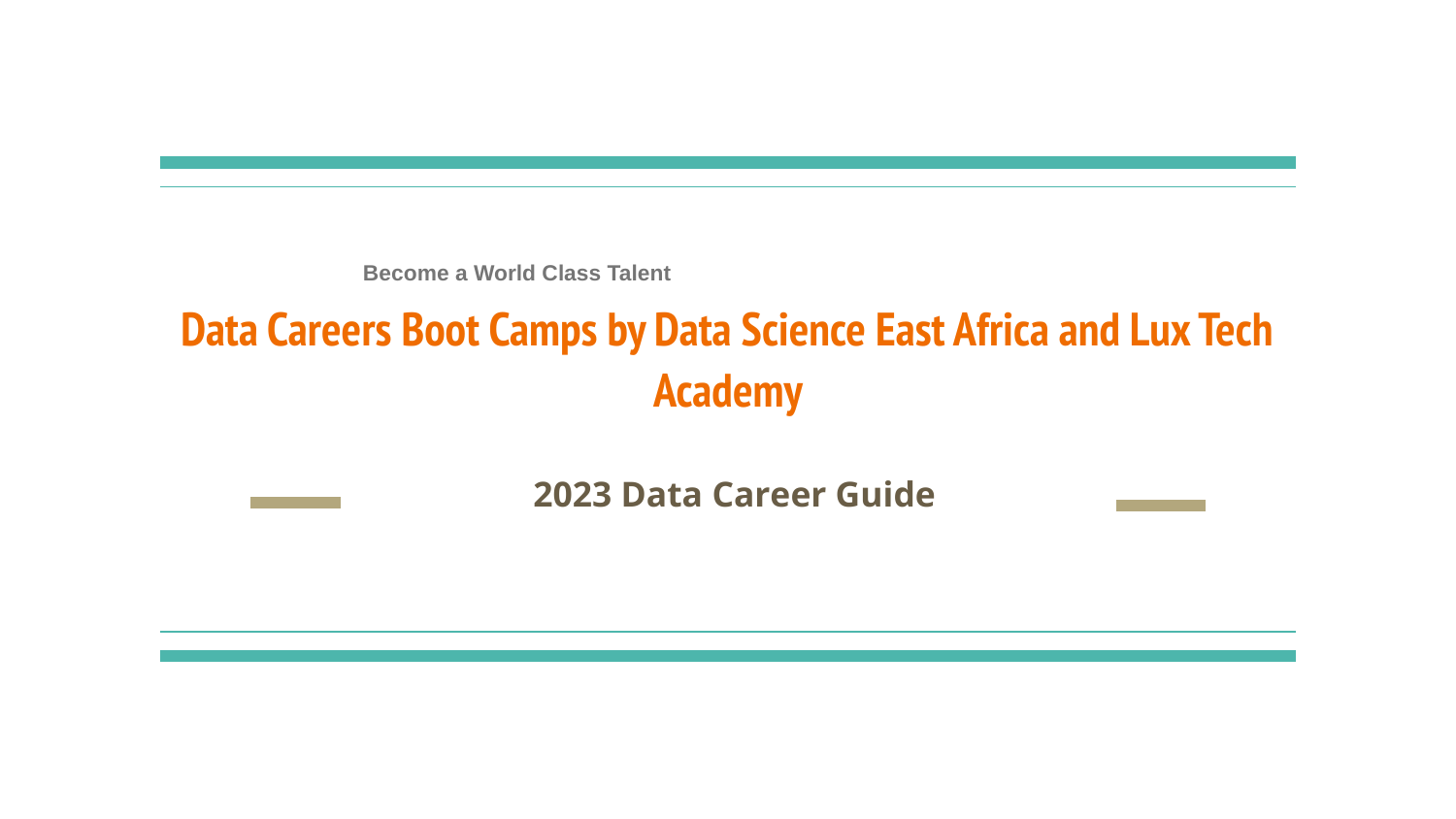

# Become a World Class Talent
Data Careers Boot Camps by Data Science East Africa and Lux Tech Academy

2023 Data Career Guide